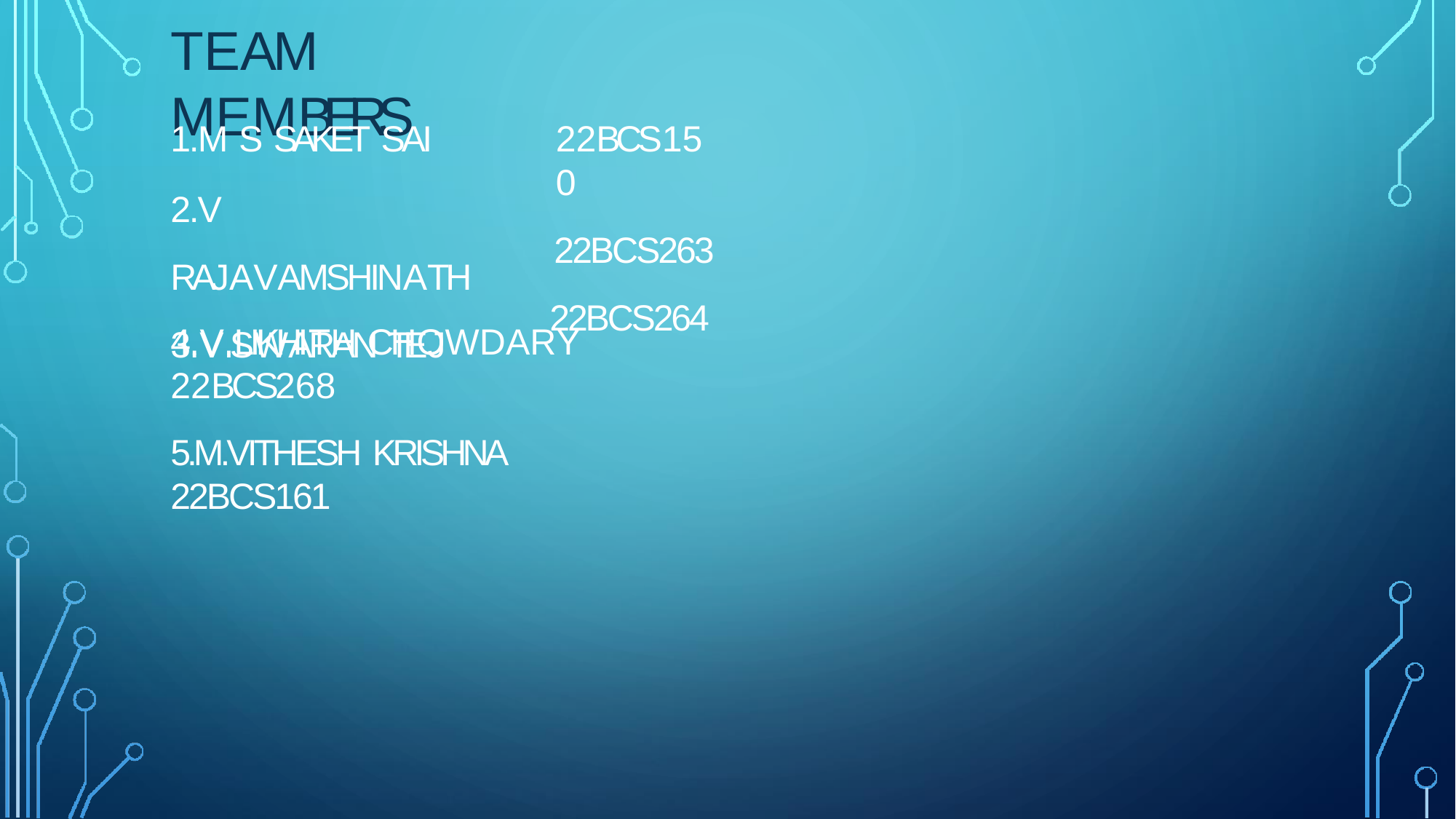

# TEAM MEMBERS
1.M S SAKET SAI
2.V RAJAVAMSHINATH  3.V.SWARAN TEJ
22BCS150
22BCS263
22BCS264
4.V.LIKHITH CHOWDARY	22BCS268
5.M.VITHESH KRISHNA	22BCS161